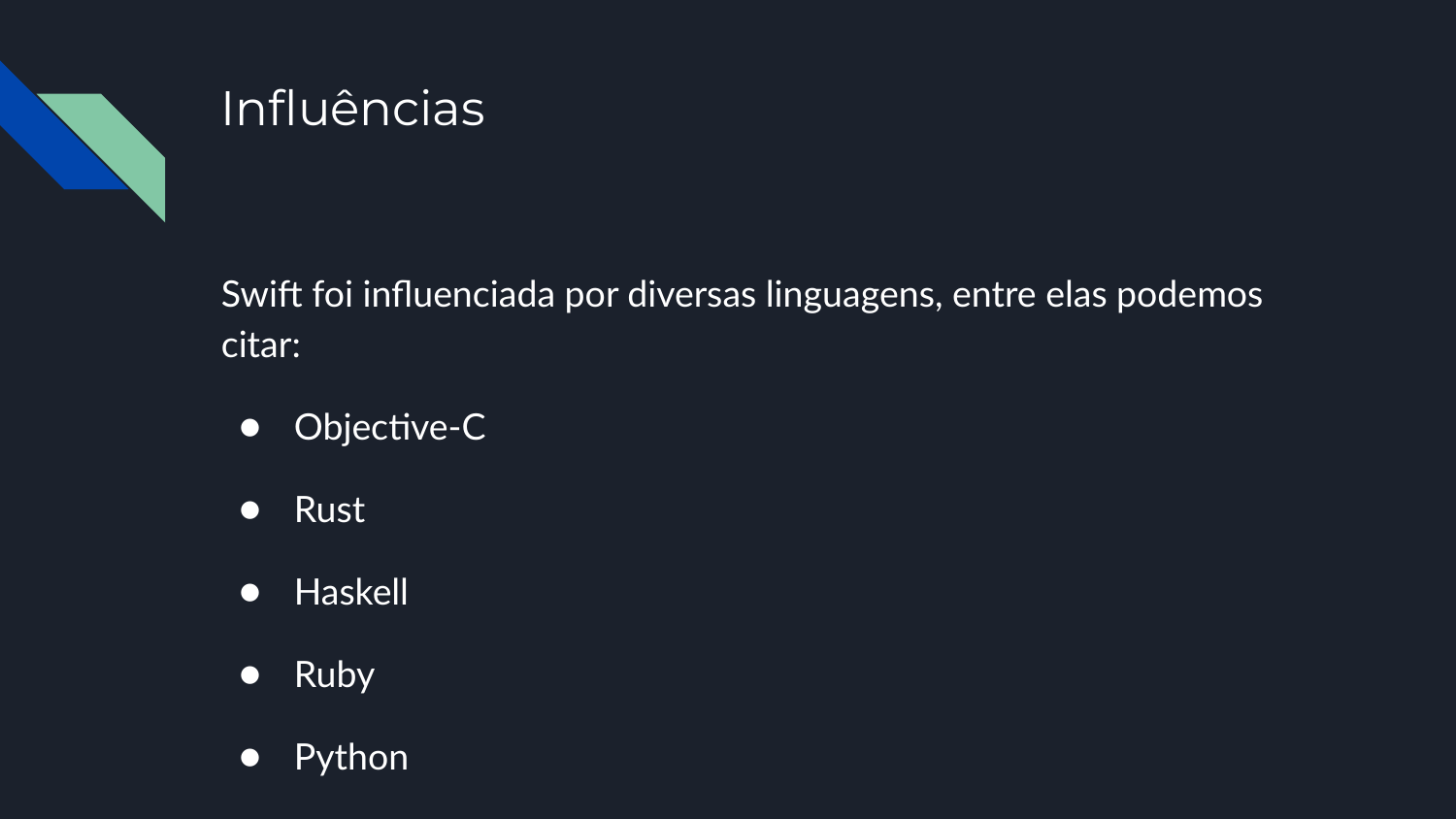

# Influências
Swift foi influenciada por diversas linguagens, entre elas podemos citar:
Objective-C
Rust
Haskell
Ruby
Python
C++